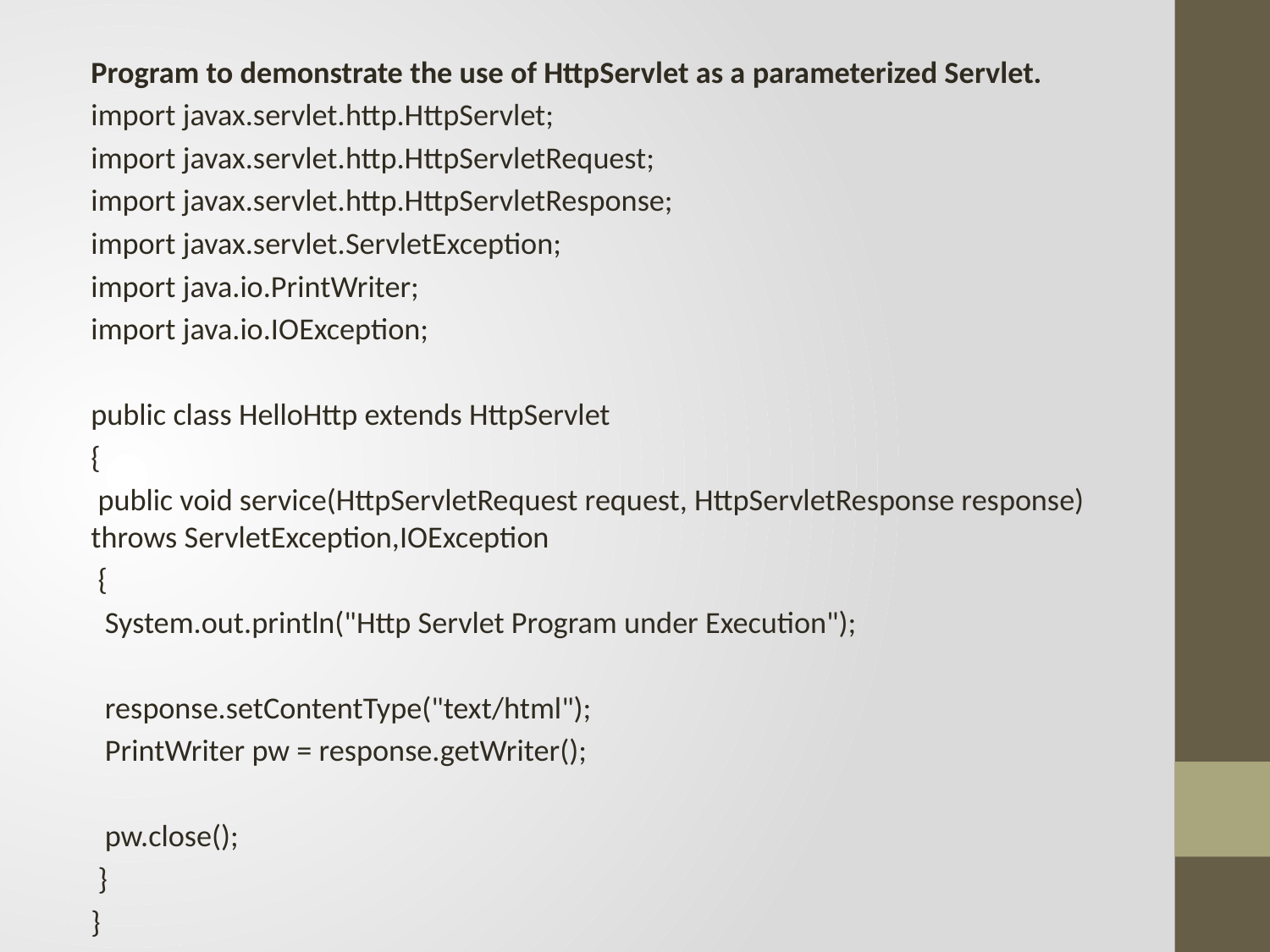

Program to demonstrate the use of HttpServlet as a parameterized Servlet.
import javax.servlet.http.HttpServlet;
import javax.servlet.http.HttpServletRequest;
import javax.servlet.http.HttpServletResponse;
import javax.servlet.ServletException;
import java.io.PrintWriter;
import java.io.IOException;

public class HelloHttp extends HttpServlet
{
 public void service(HttpServletRequest request, HttpServletResponse response) throws ServletException,IOException
 {
  System.out.println("Http Servlet Program under Execution");

  response.setContentType("text/html");
  PrintWriter pw = response.getWriter();

  pw.close();
 }
}